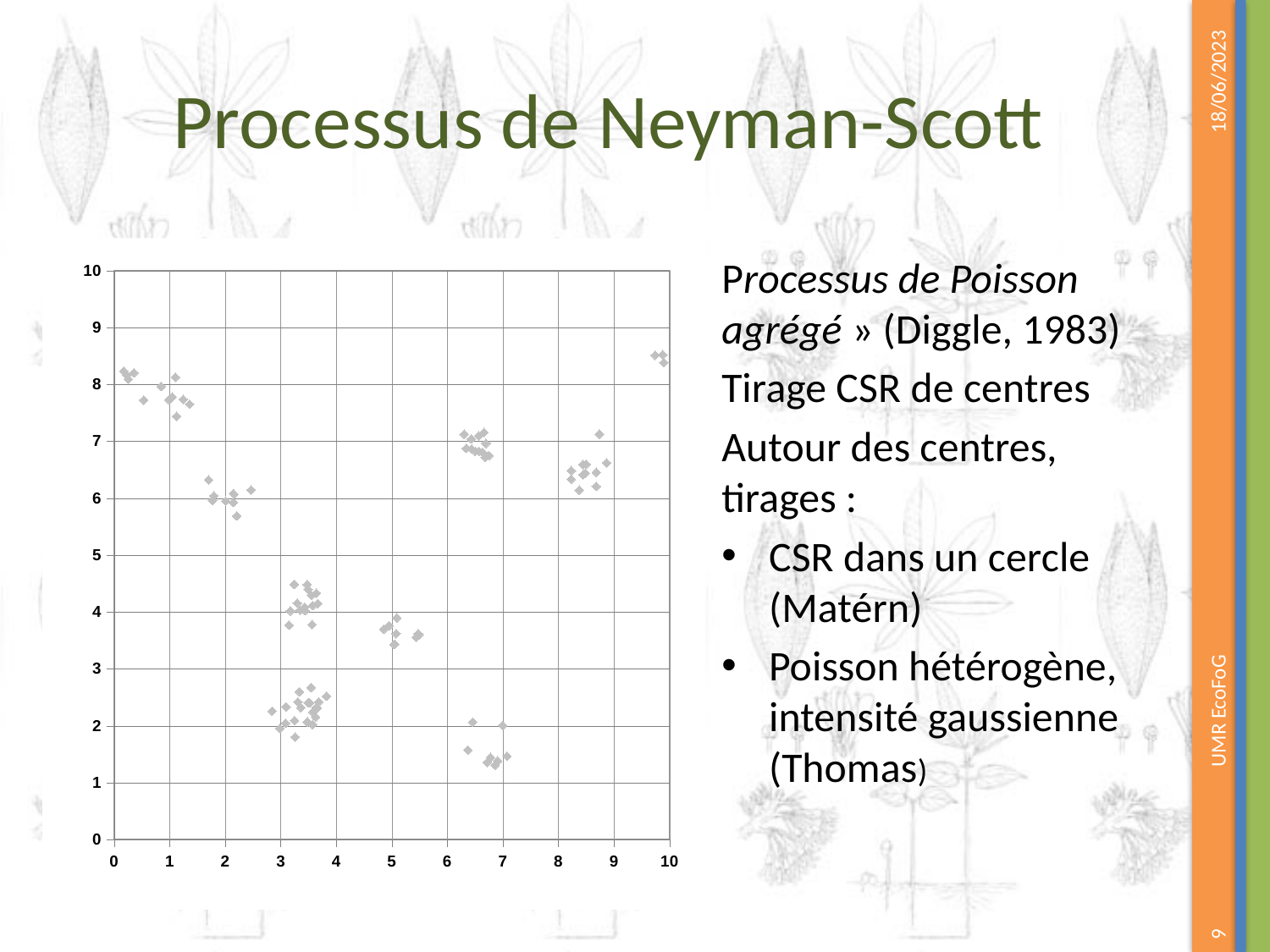

# Processus de Neyman-Scott
18/06/2023
Processus de Poisson agrégé » (Diggle, 1983)
Tirage CSR de centres
Autour des centres, tirages :
CSR dans un cercle (Matérn)
Poisson hétérogène, intensité gaussienne (Thomas)

### Chart

| Category |  |
|---|---|
UMR EcoFoG
9